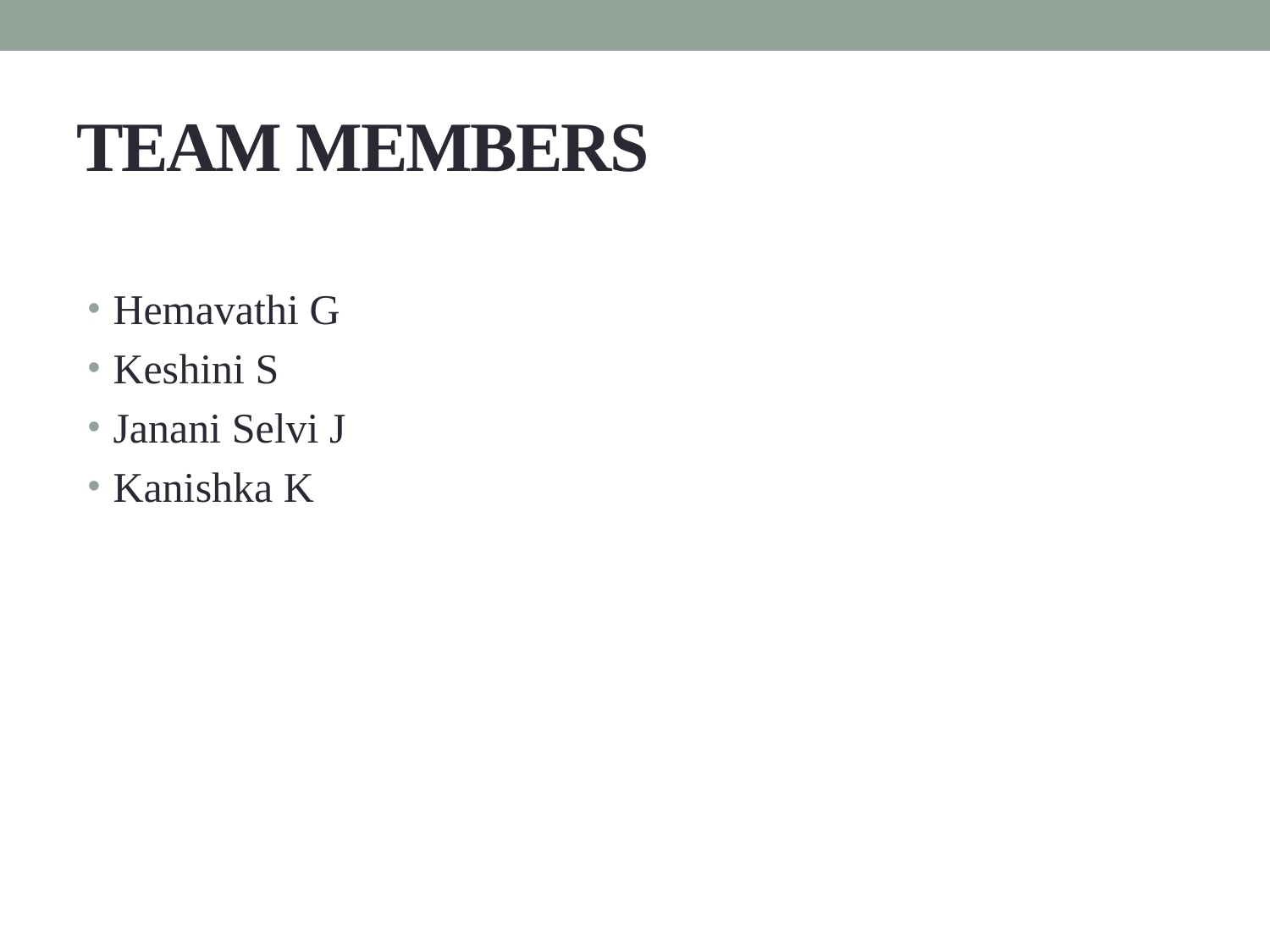

# TEAM MEMBERS
Hemavathi G
Keshini S
Janani Selvi J
Kanishka K